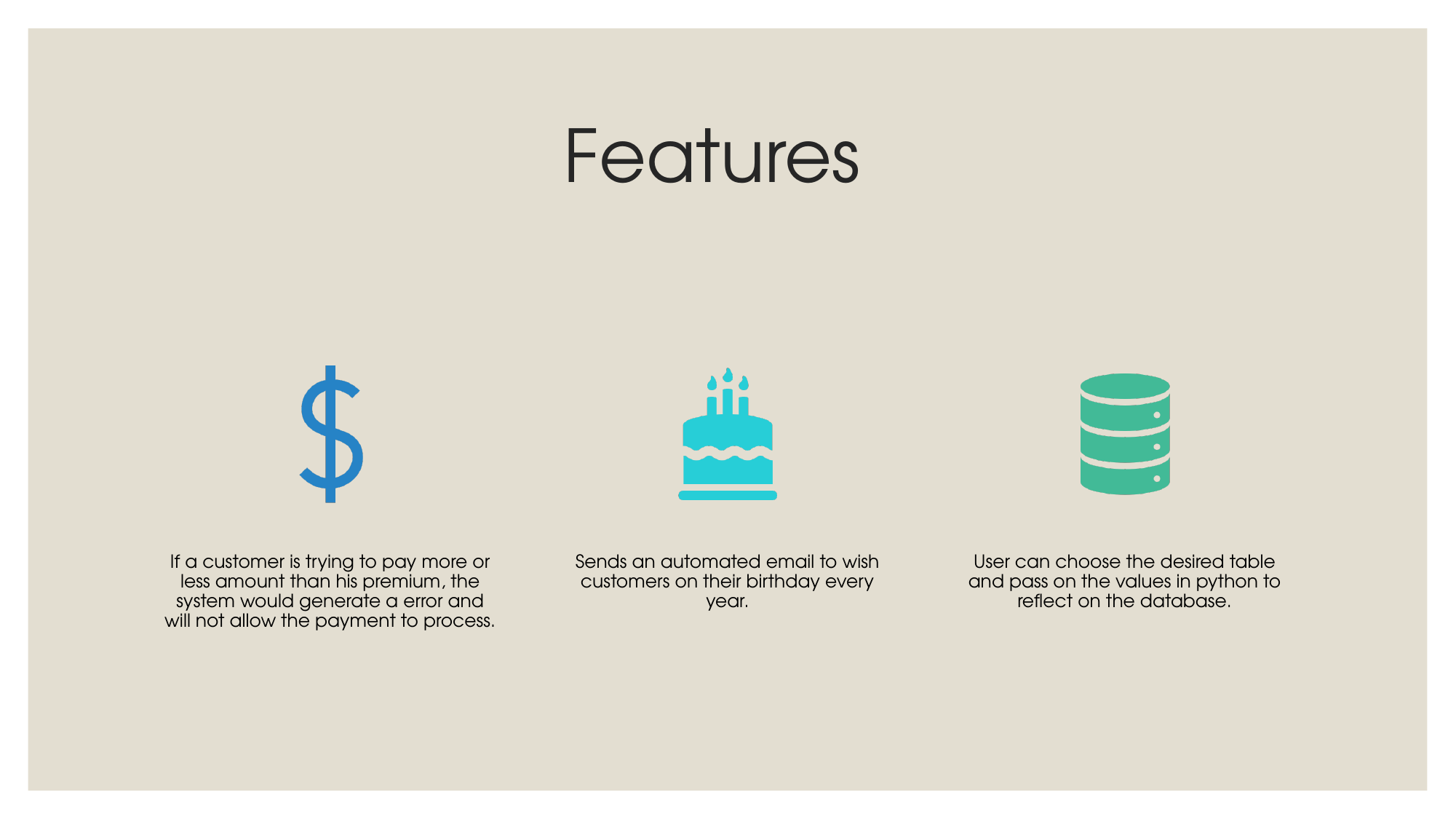

# Features
If a customer is trying to pay more or less amount than his premium, the system would generate a error and will not allow the payment to process.
Sends an automated email to wish customers on their birthday every year.
User can choose the desired table and pass on the values in python to reflect on the database.